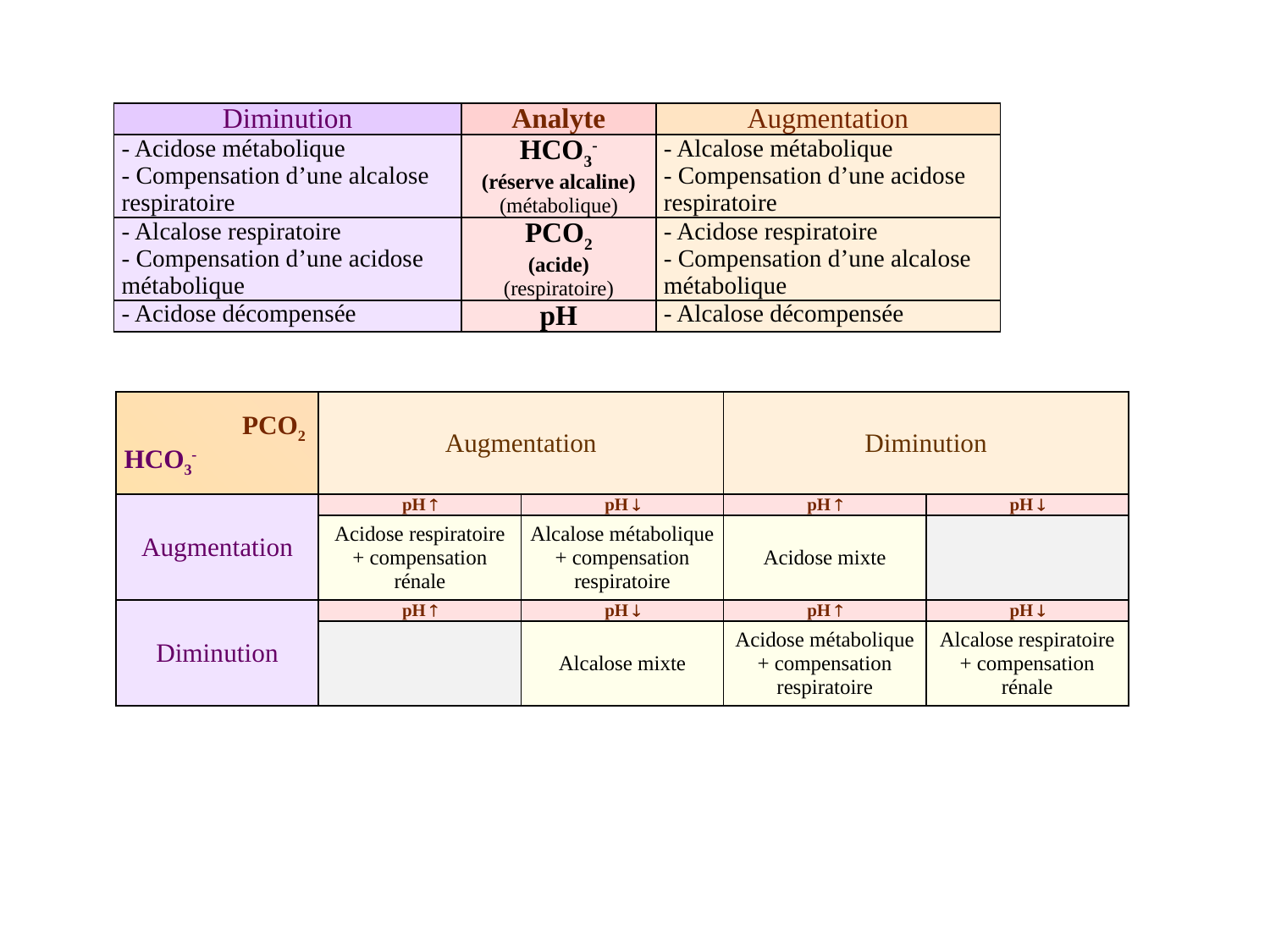

| Diminution | Analyte | Augmentation |
| --- | --- | --- |
| - Acidose métabolique - Compensation d’une alcalose respiratoire | HCO3- (réserve alcaline) (métabolique) | - Alcalose métabolique - Compensation d’une acidose respiratoire |
| - Alcalose respiratoire - Compensation d’une acidose métabolique | PCO2 (acide) (respiratoire) | - Acidose respiratoire - Compensation d’une alcalose métabolique |
| - Acidose décompensée | pH | - Alcalose décompensée |
| PCO2 HCO3- | Augmentation |  | Diminution |  |
| --- | --- | --- | --- | --- |
| Augmentation | pH ↑ | pH ↓ | pH ↑ | pH ↓ |
|  | Acidose respiratoire + compensation rénale | Alcalose métabolique + compensation respiratoire | Acidose mixte |  |
| Diminution | pH ↑ | pH ↓ | pH ↑ | pH ↓ |
|  |  | Alcalose mixte | Acidose métabolique + compensation respiratoire | Alcalose respiratoire + compensation rénale |